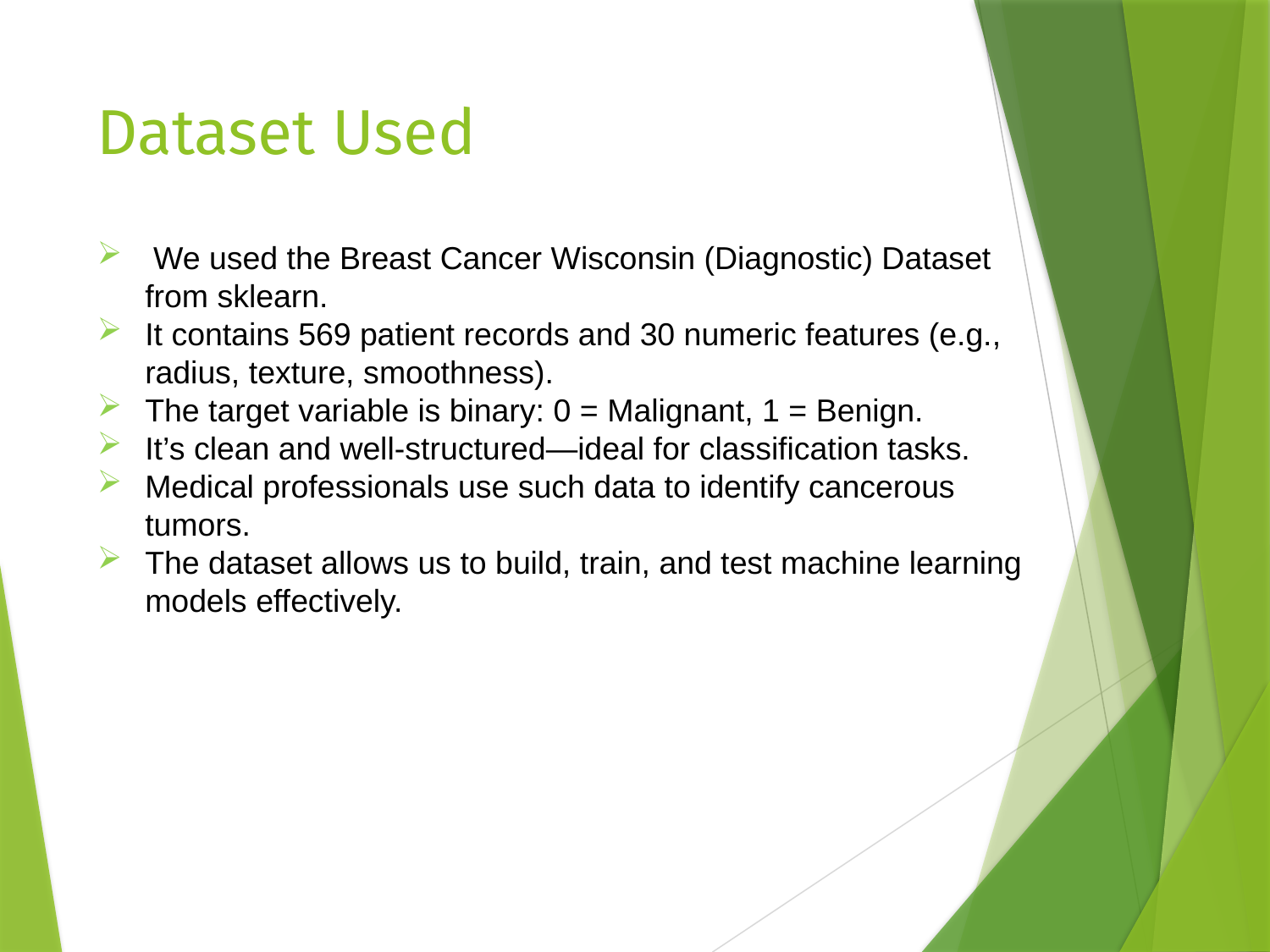

# Dataset Used
 We used the Breast Cancer Wisconsin (Diagnostic) Dataset from sklearn.
It contains 569 patient records and 30 numeric features (e.g., radius, texture, smoothness).
The target variable is binary: 0 = Malignant, 1 = Benign.
It’s clean and well-structured—ideal for classification tasks.
Medical professionals use such data to identify cancerous tumors.
The dataset allows us to build, train, and test machine learning models effectively.